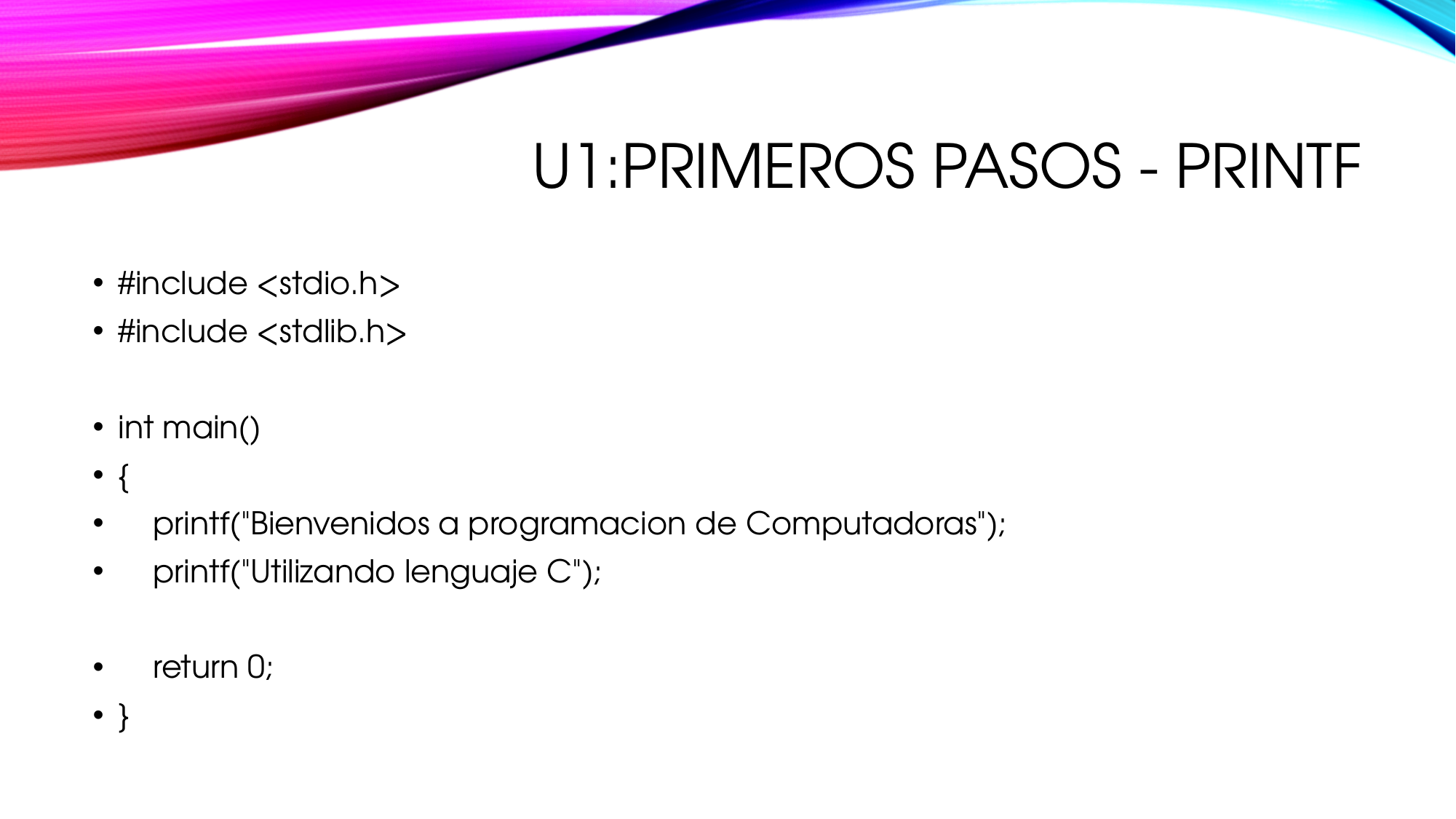

# U1:Primeros pasos - printf
#include <stdio.h>
#include <stdlib.h>

int main()
{
    printf("Bienvenidos a programacion de Computadoras");
    printf("Utilizando lenguaje C");

    return 0;
}